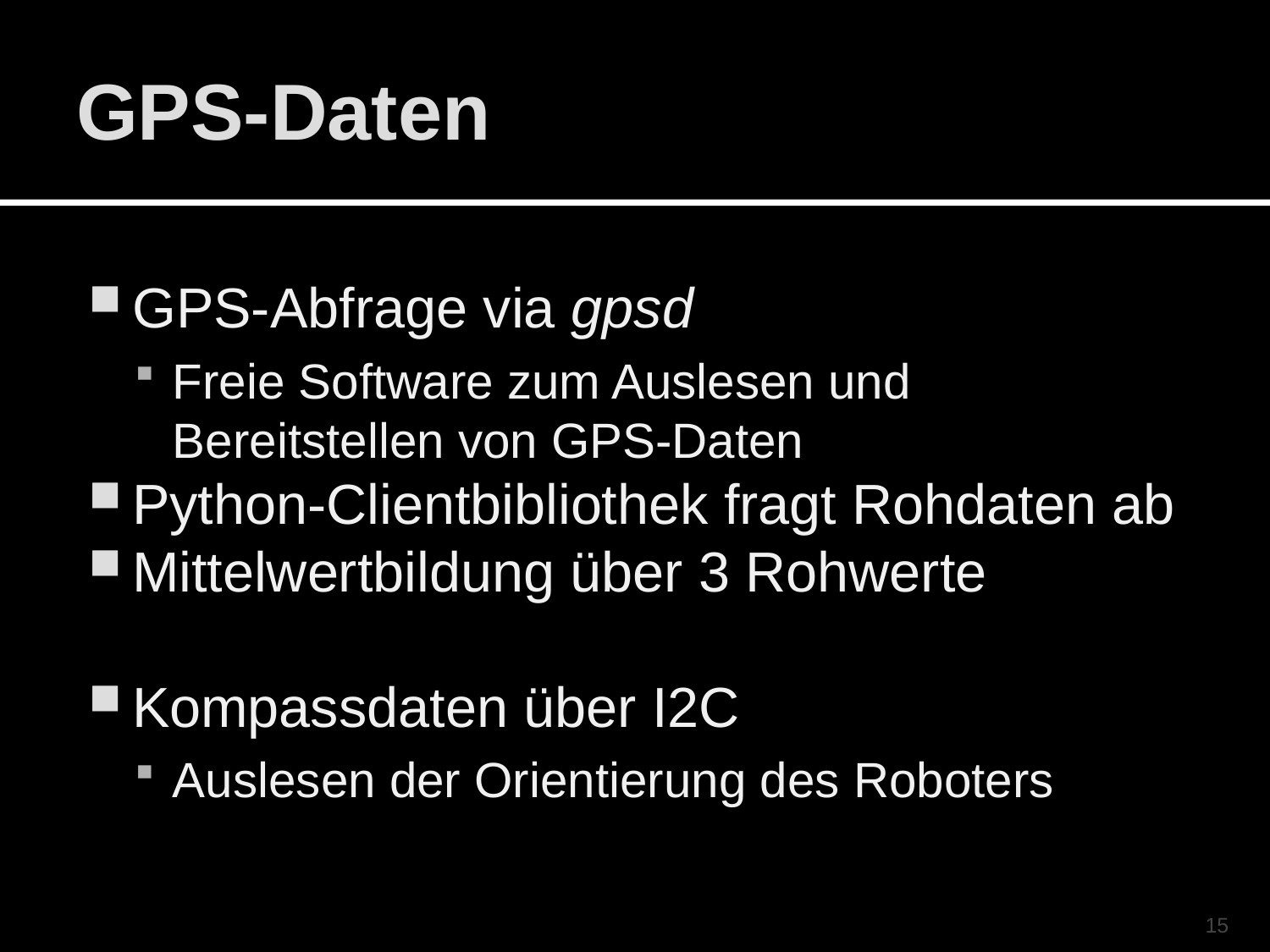

# GPS-Daten
GPS-Abfrage via gpsd
Freie Software zum Auslesen und Bereitstellen von GPS-Daten
Python-Clientbibliothek fragt Rohdaten ab
Mittelwertbildung über 3 Rohwerte

Kompassdaten über I2C
Auslesen der Orientierung des Roboters
15